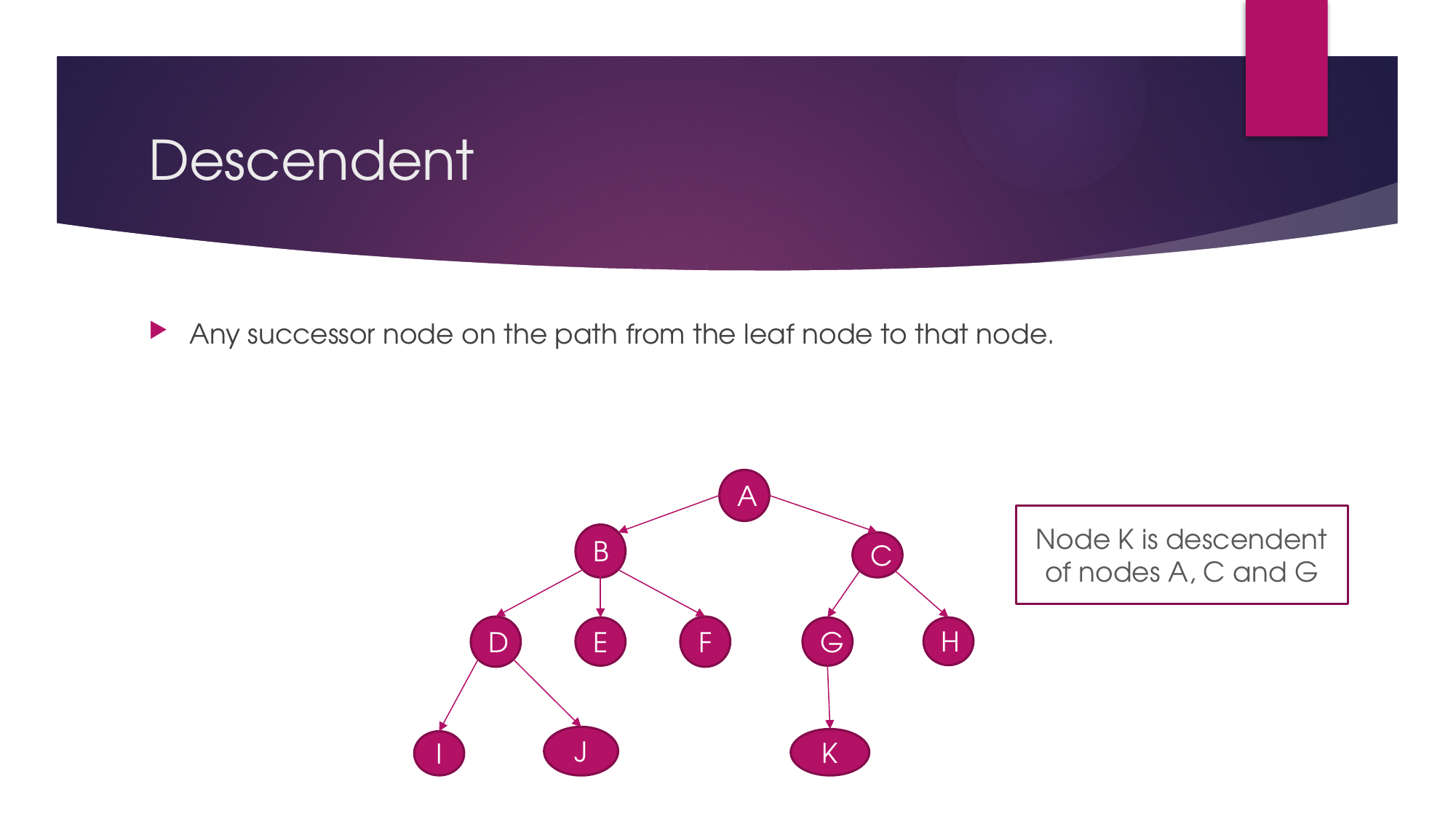

# Descendent
Any successor node on the path from the leaf node to that node.
A
B
C
D
F
E
G
H
J
K
I
Node K is descendent of nodes A, C and G